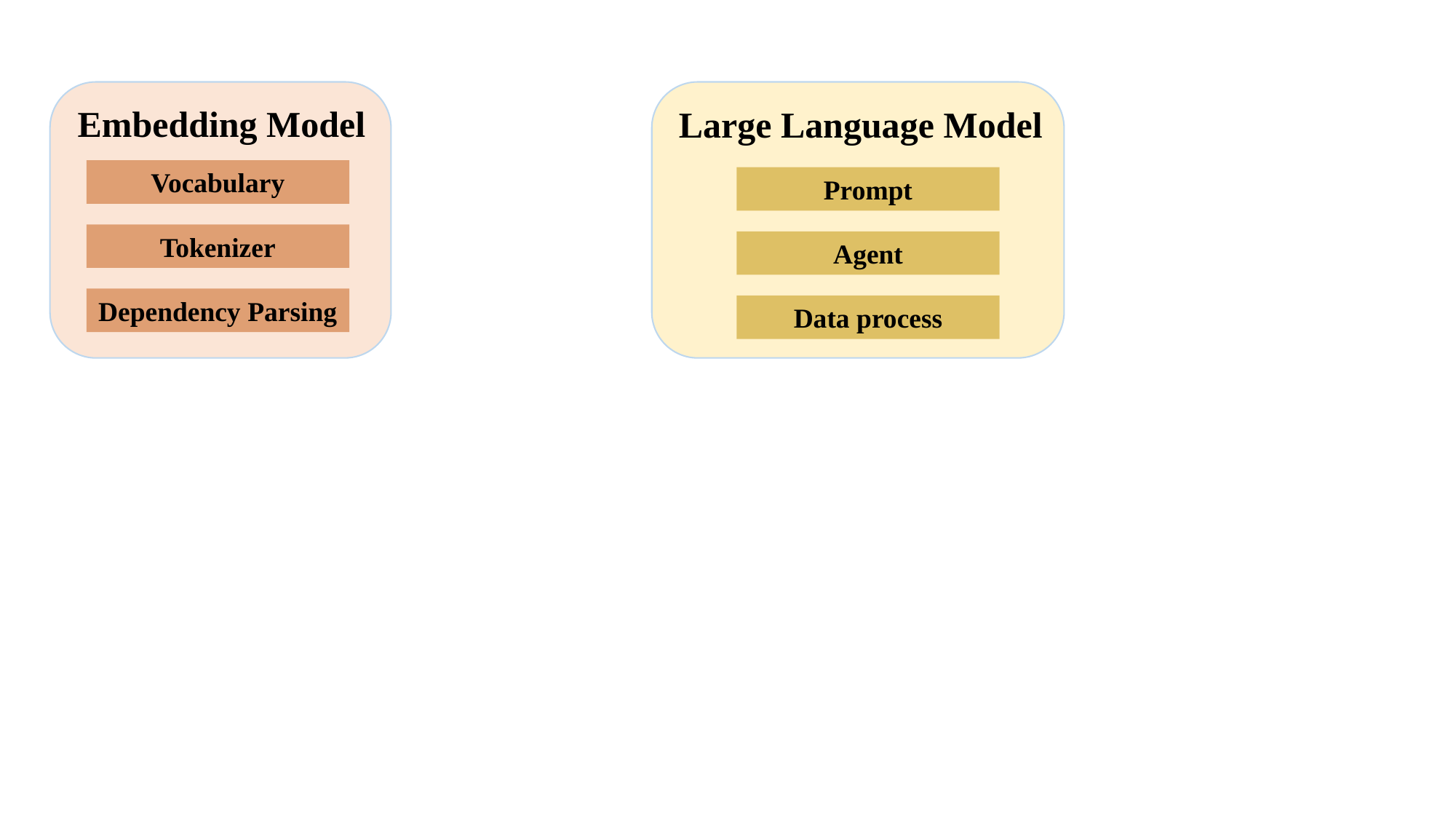

Embedding Model
Large Language Model
Vocabulary
Prompt
Tokenizer
Agent
Dependency Parsing
Data process